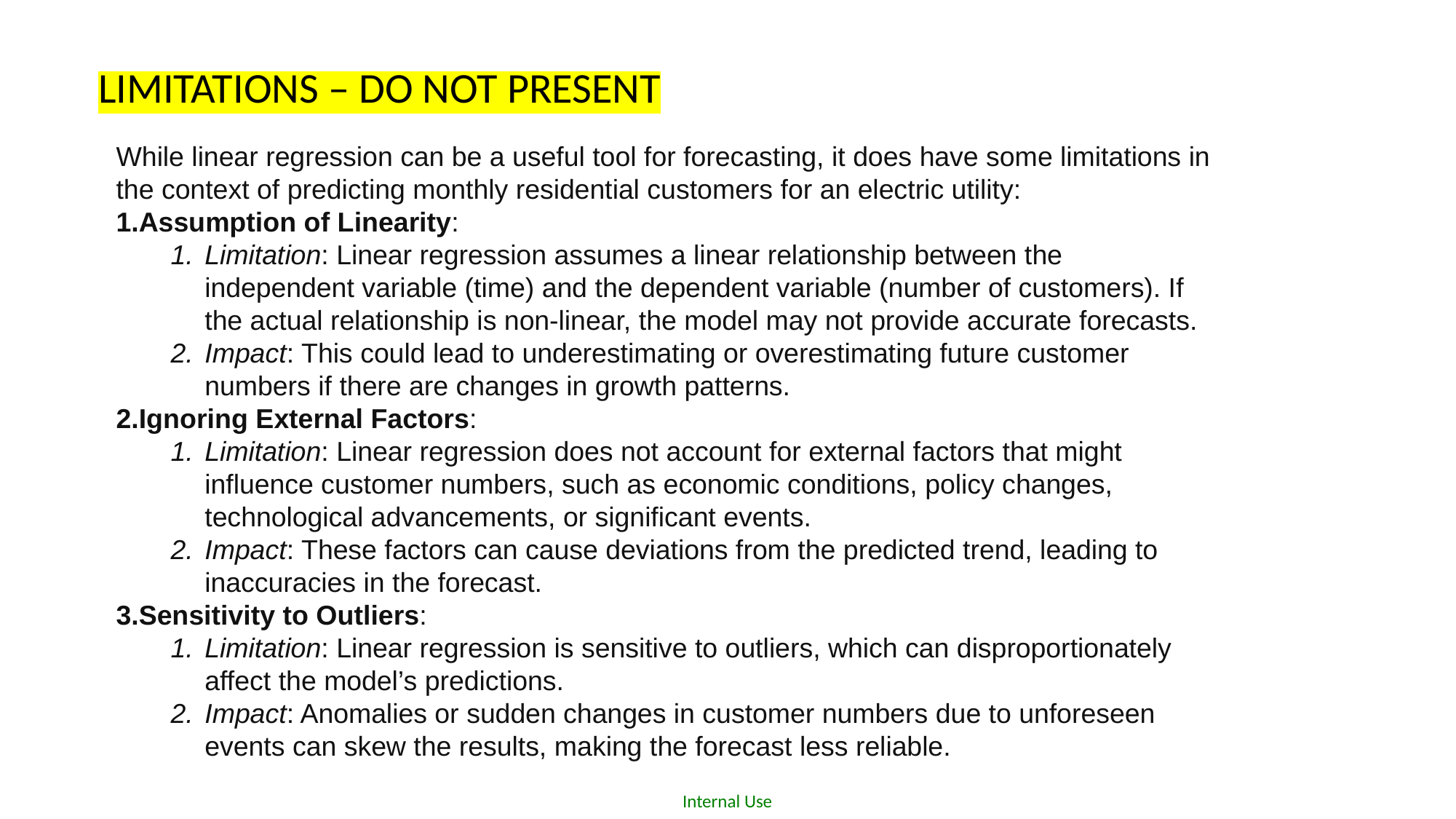

LIMITATIONS – DO NOT PRESENT
While linear regression can be a useful tool for forecasting, it does have some limitations in the context of predicting monthly residential customers for an electric utility:
Assumption of Linearity:
Limitation: Linear regression assumes a linear relationship between the independent variable (time) and the dependent variable (number of customers). If the actual relationship is non-linear, the model may not provide accurate forecasts.
Impact: This could lead to underestimating or overestimating future customer numbers if there are changes in growth patterns.
Ignoring External Factors:
Limitation: Linear regression does not account for external factors that might influence customer numbers, such as economic conditions, policy changes, technological advancements, or significant events.
Impact: These factors can cause deviations from the predicted trend, leading to inaccuracies in the forecast.
Sensitivity to Outliers:
Limitation: Linear regression is sensitive to outliers, which can disproportionately affect the model’s predictions.
Impact: Anomalies or sudden changes in customer numbers due to unforeseen events can skew the results, making the forecast less reliable.